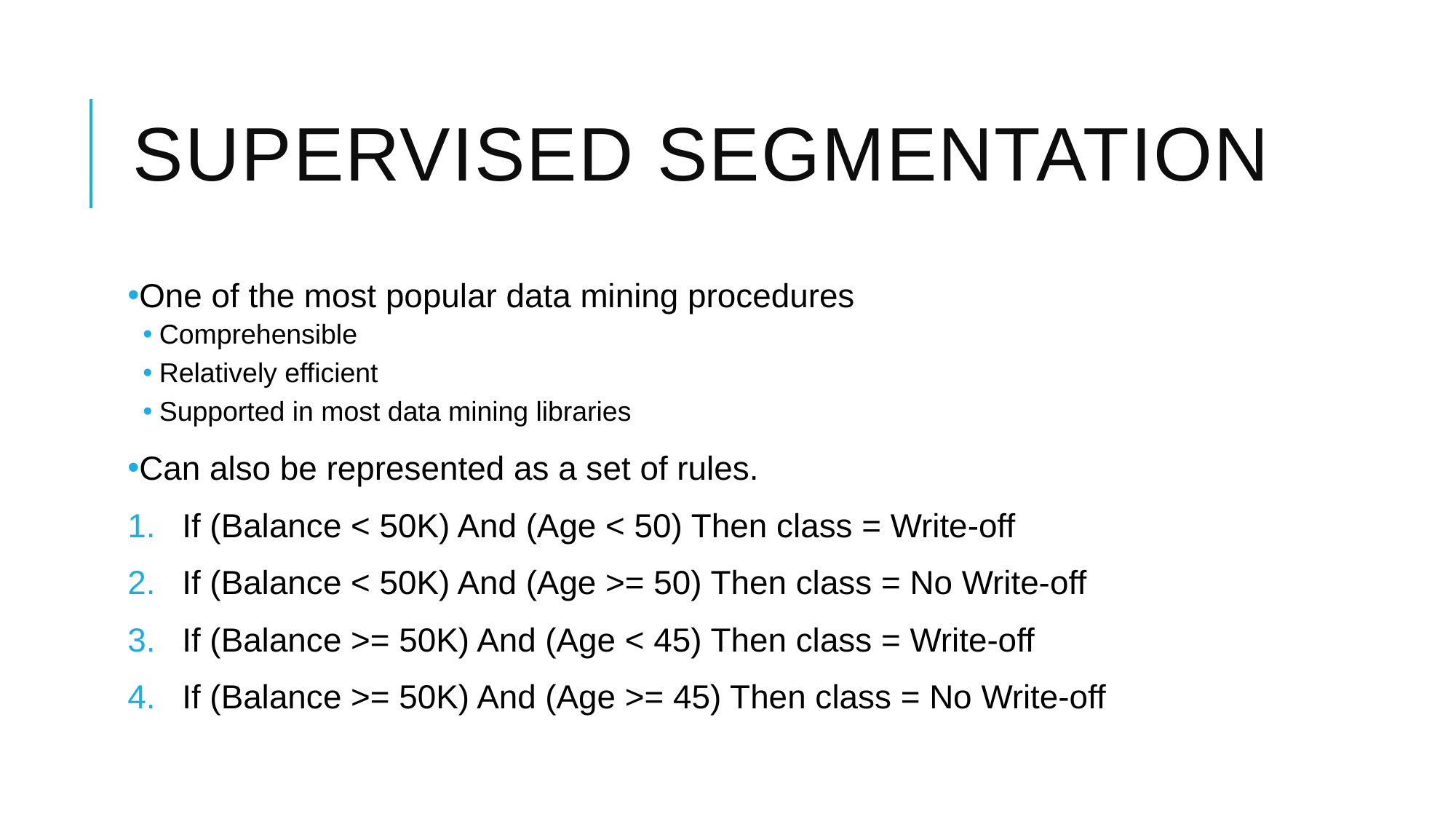

# Supervised Segmentation
One of the most popular data mining procedures
Comprehensible
Relatively efficient
Supported in most data mining libraries
Can also be represented as a set of rules.
If (Balance < 50K) And (Age < 50) Then class = Write-off
If (Balance < 50K) And (Age >= 50) Then class = No Write-off
If (Balance >= 50K) And (Age < 45) Then class = Write-off
If (Balance >= 50K) And (Age >= 45) Then class = No Write-off